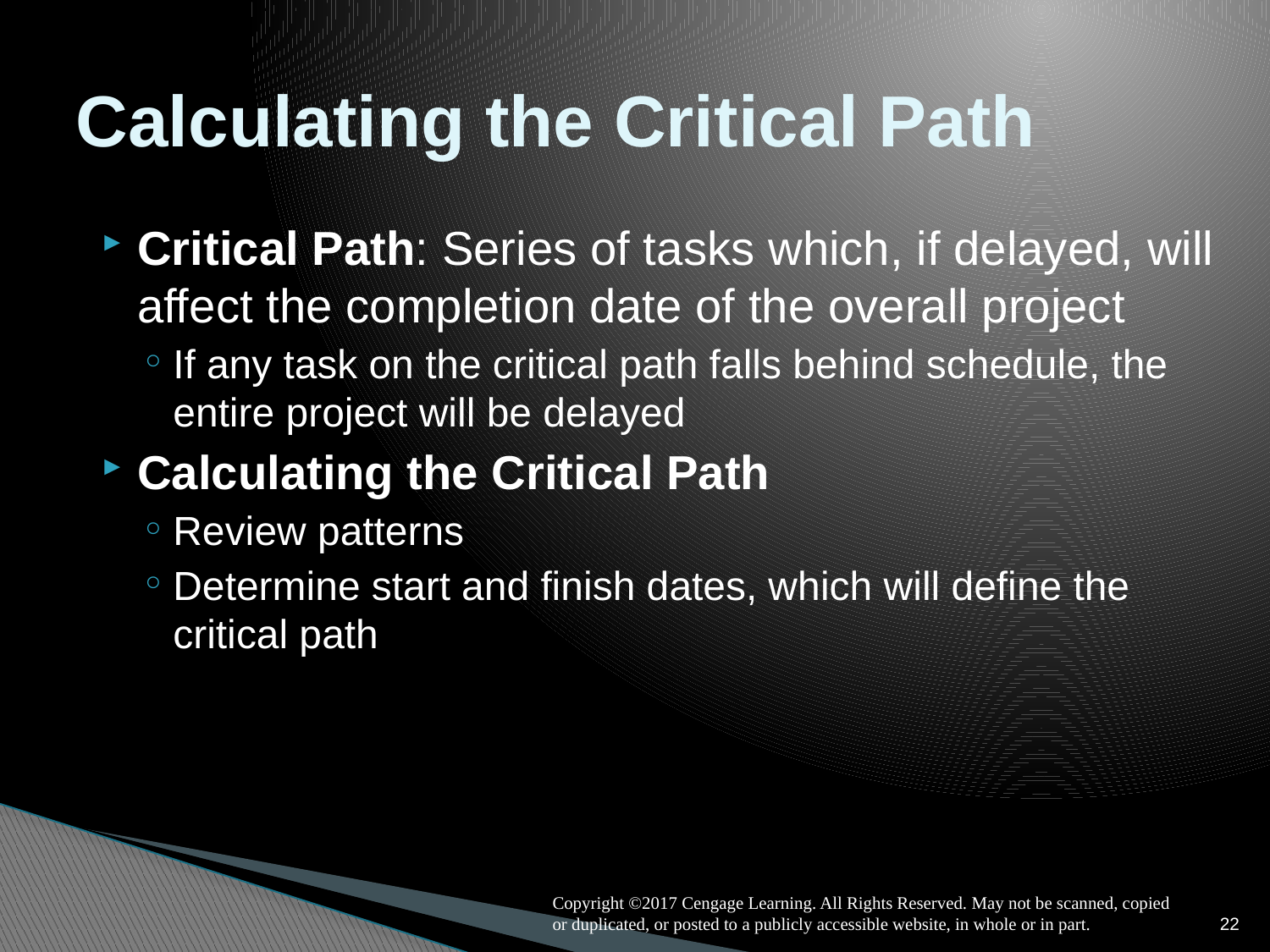

# Calculating the Critical Path
Critical Path: Series of tasks which, if delayed, will affect the completion date of the overall project
If any task on the critical path falls behind schedule, the entire project will be delayed
Calculating the Critical Path
Review patterns
Determine start and finish dates, which will define the critical path

Copyright ©2017 Cengage Learning. All Rights Reserved. May not be scanned, copied or duplicated, or posted to a publicly accessible website, in whole or in part.
22